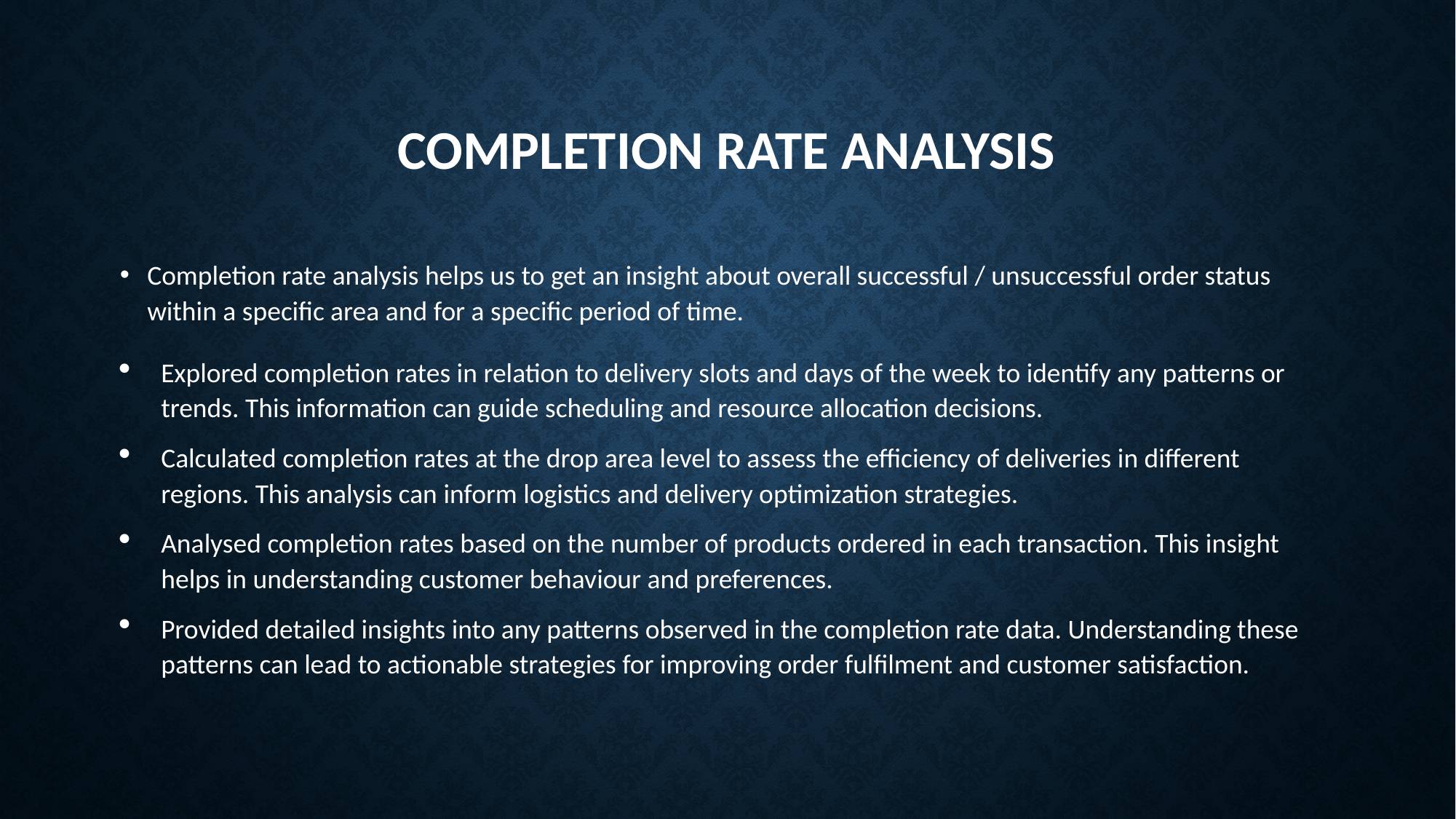

# Completion Rate Analysis
Completion rate analysis helps us to get an insight about overall successful / unsuccessful order status within a specific area and for a specific period of time.
Explored completion rates in relation to delivery slots and days of the week to identify any patterns or trends. This information can guide scheduling and resource allocation decisions.
Calculated completion rates at the drop area level to assess the efficiency of deliveries in different regions. This analysis can inform logistics and delivery optimization strategies.
Analysed completion rates based on the number of products ordered in each transaction. This insight helps in understanding customer behaviour and preferences.
Provided detailed insights into any patterns observed in the completion rate data. Understanding these patterns can lead to actionable strategies for improving order fulfilment and customer satisfaction.